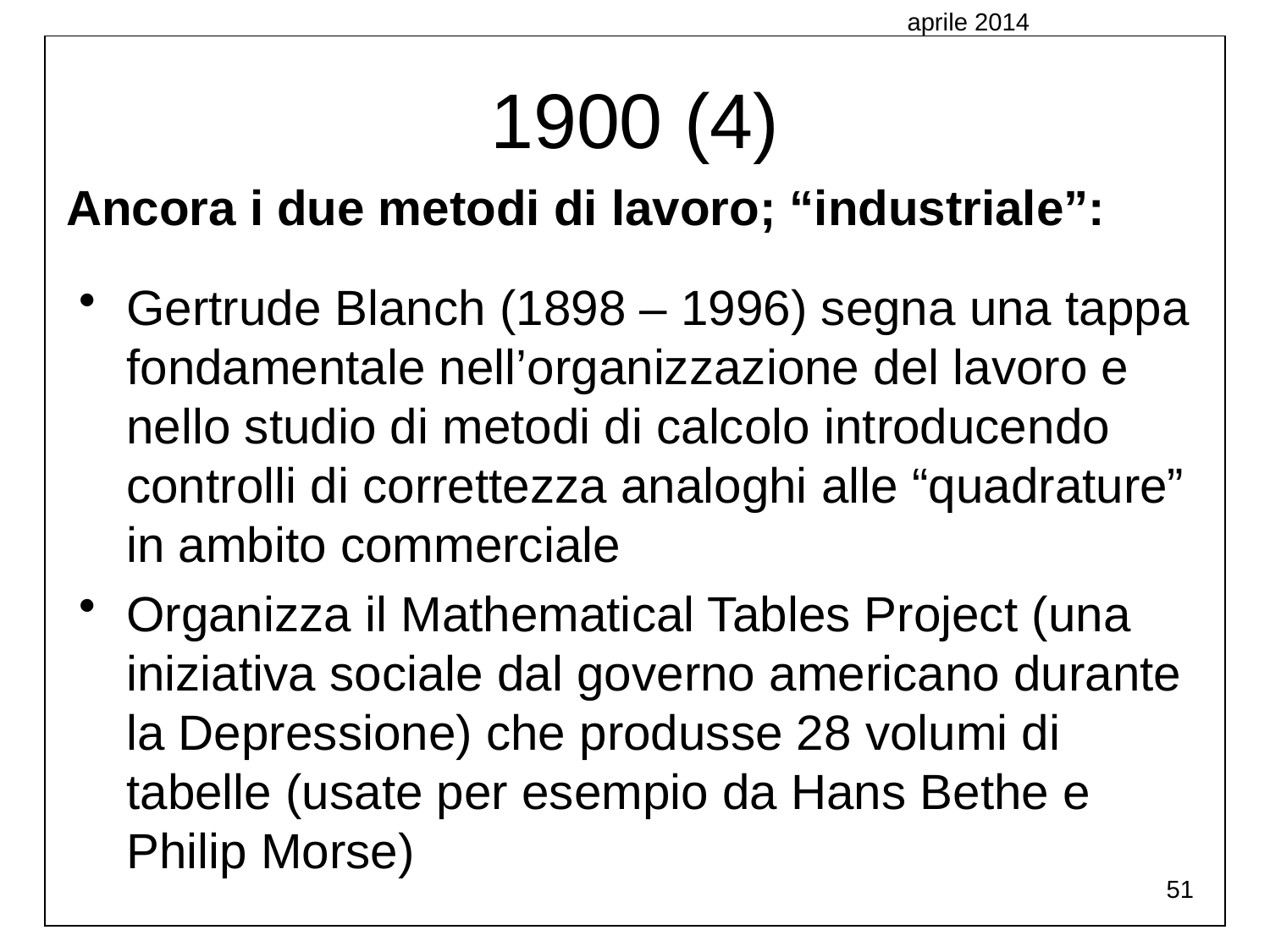

1900 (4)
aprile 2014

Ancora i due metodi di lavoro; “industriale”:
Gertrude Blanch (1898 – 1996) segna una tappa fondamentale nell’organizzazione del lavoro e nello studio di metodi di calcolo introducendo controlli di correttezza analoghi alle “quadrature” in ambito commerciale
Organizza il Mathematical Tables Project (una iniziativa sociale dal governo americano durante la Depressione) che produsse 28 volumi di tabelle (usate per esempio da Hans Bethe e Philip Morse)
51